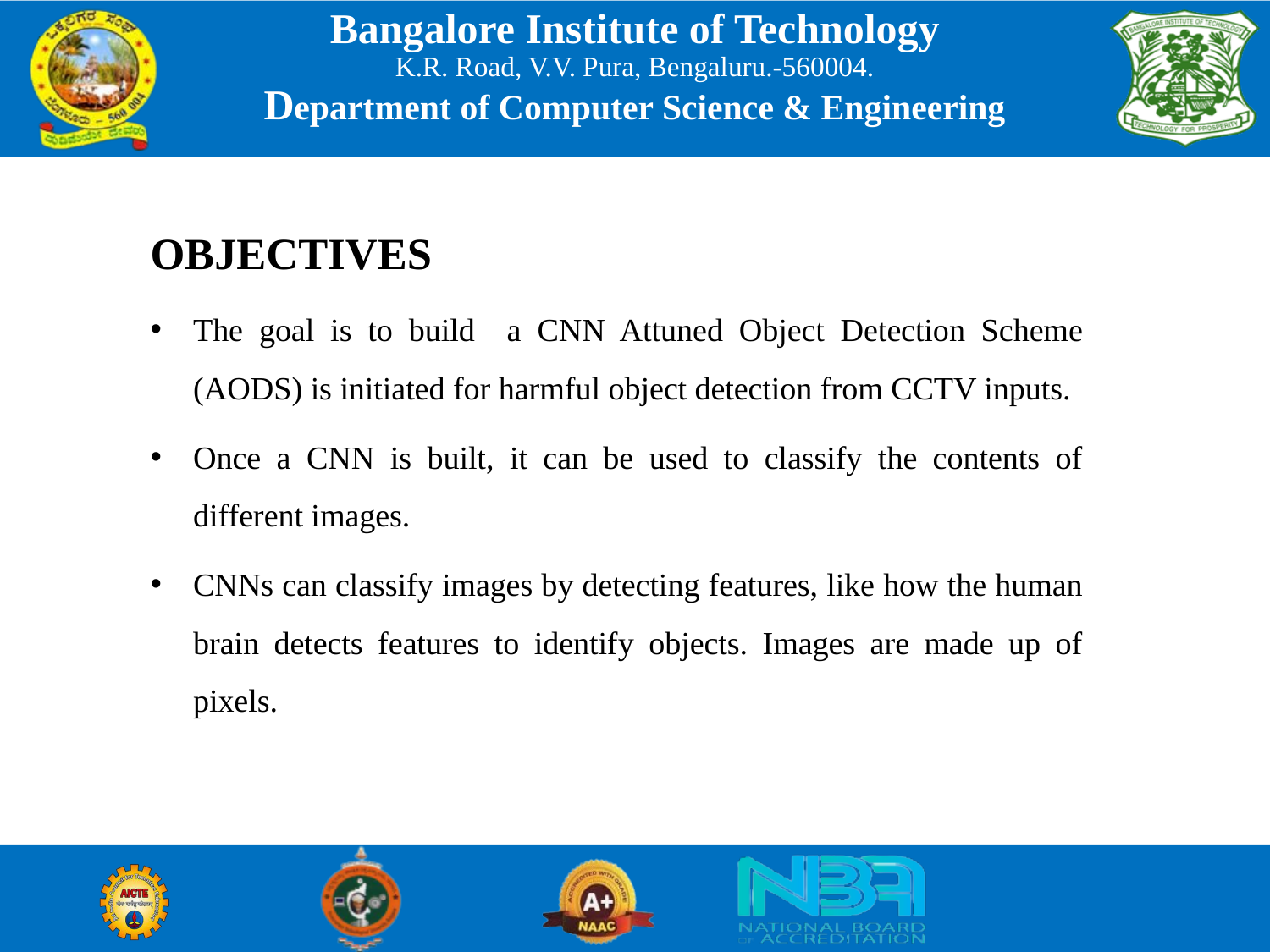

OBJECTIVES
The goal is to build  a CNN Attuned Object Detection Scheme (AODS) is initiated for harmful object detection from CCTV inputs.
Once a CNN is built, it can be used to classify the contents of different images.
CNNs can classify images by detecting features, like how the human brain detects features to identify objects. Images are made up of pixels.